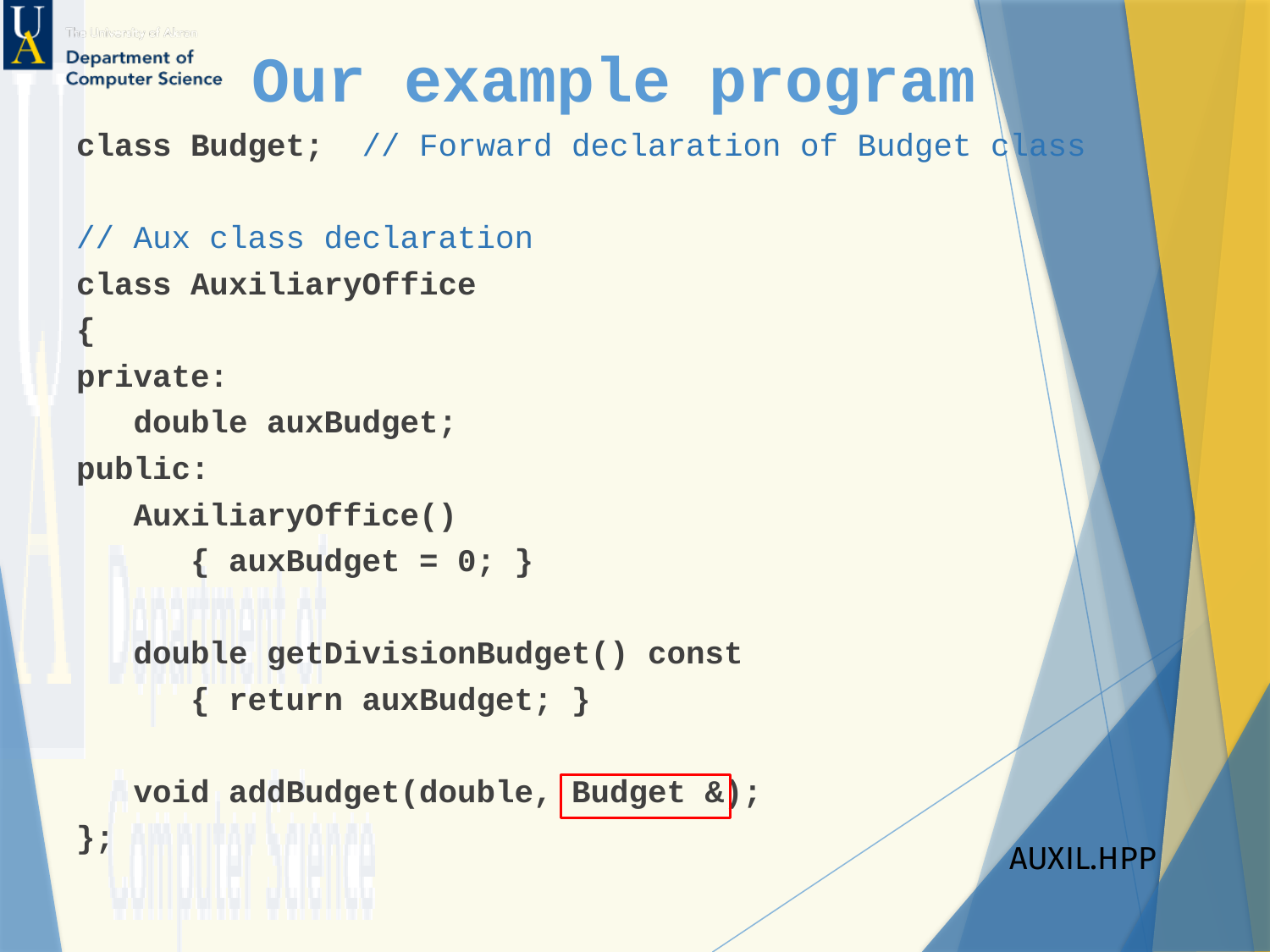

# Our example program
class Budget;  // Forward declaration of Budget class

// Aux class declaration
class AuxiliaryOffice
{
private:
   double auxBudget;
public:
   AuxiliaryOffice()
      { auxBudget = 0; }

   double getDivisionBudget() const
      { return auxBudget; }

   void addBudget(double, Budget &);
};

AUXIL.HPP